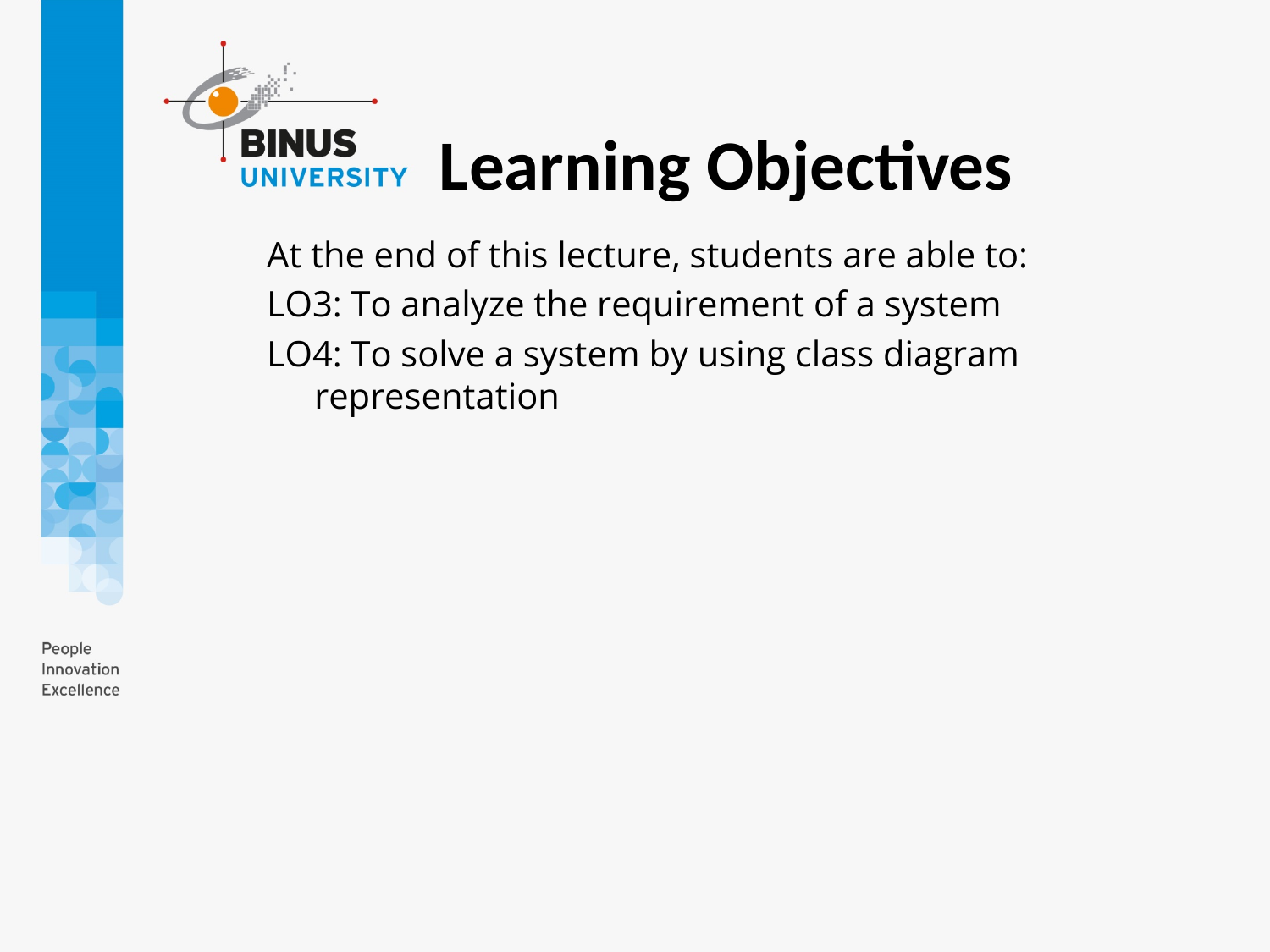

Learning Objectives
At the end of this lecture, students are able to:
LO3: To analyze the requirement of a system
LO4: To solve a system by using class diagram representation